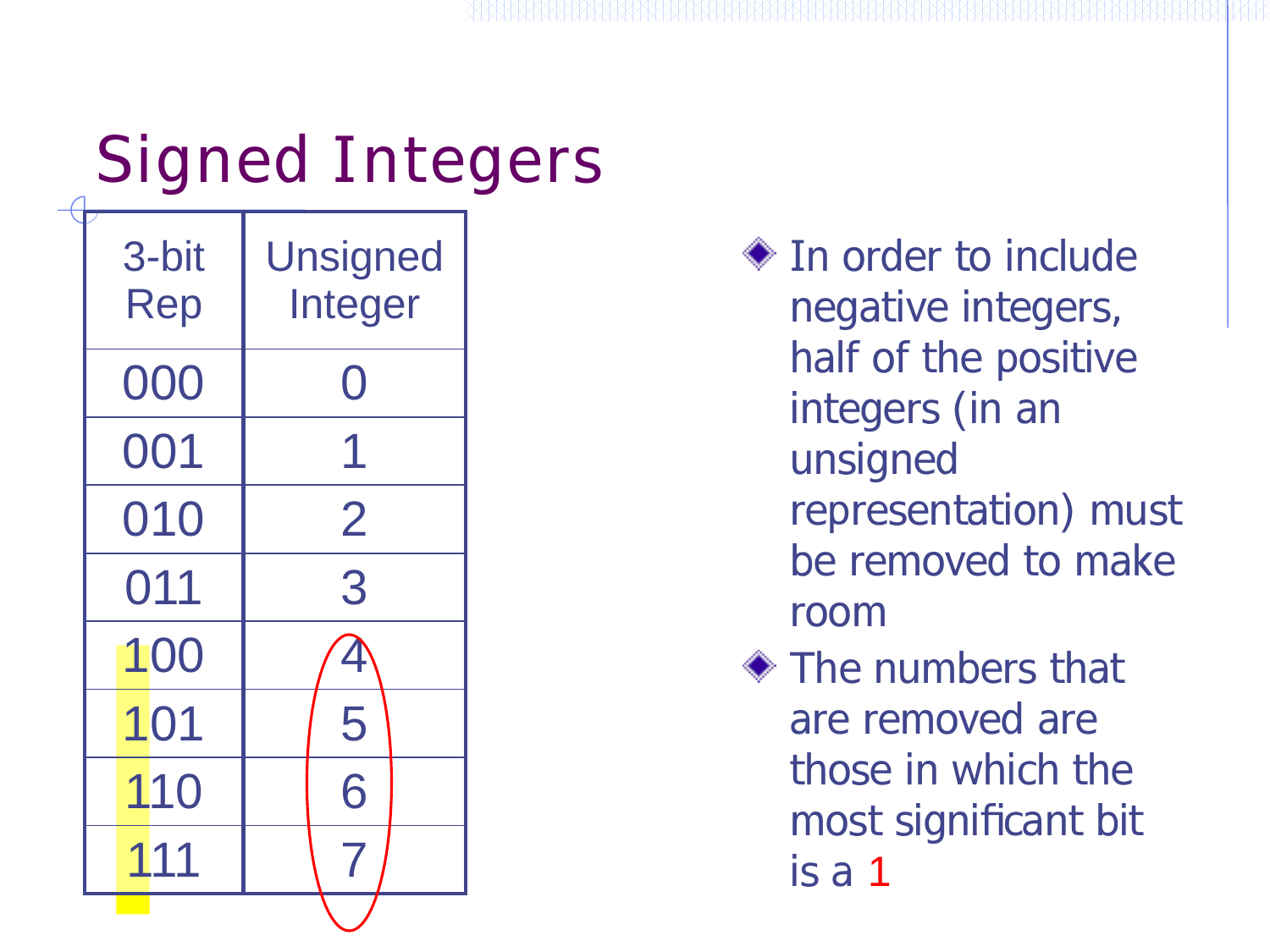

# Signed Integers
| 3-bit Rep |
| --- |
| 000 |
| 001 |
| 010 |
| 011 |
| 100 |
| 101 |
| 110 |
| 111 |
| Unsigned Integer |
| --- |
| 0 |
| 1 |
| 2 |
| 3 |
| 4 |
| 5 |
| 6 |
| 7 |
In order to include negative integers, half of the positive integers (in an unsigned representation) must be removed to make room

The numbers that are removed are those in which the most significant bit is a 1